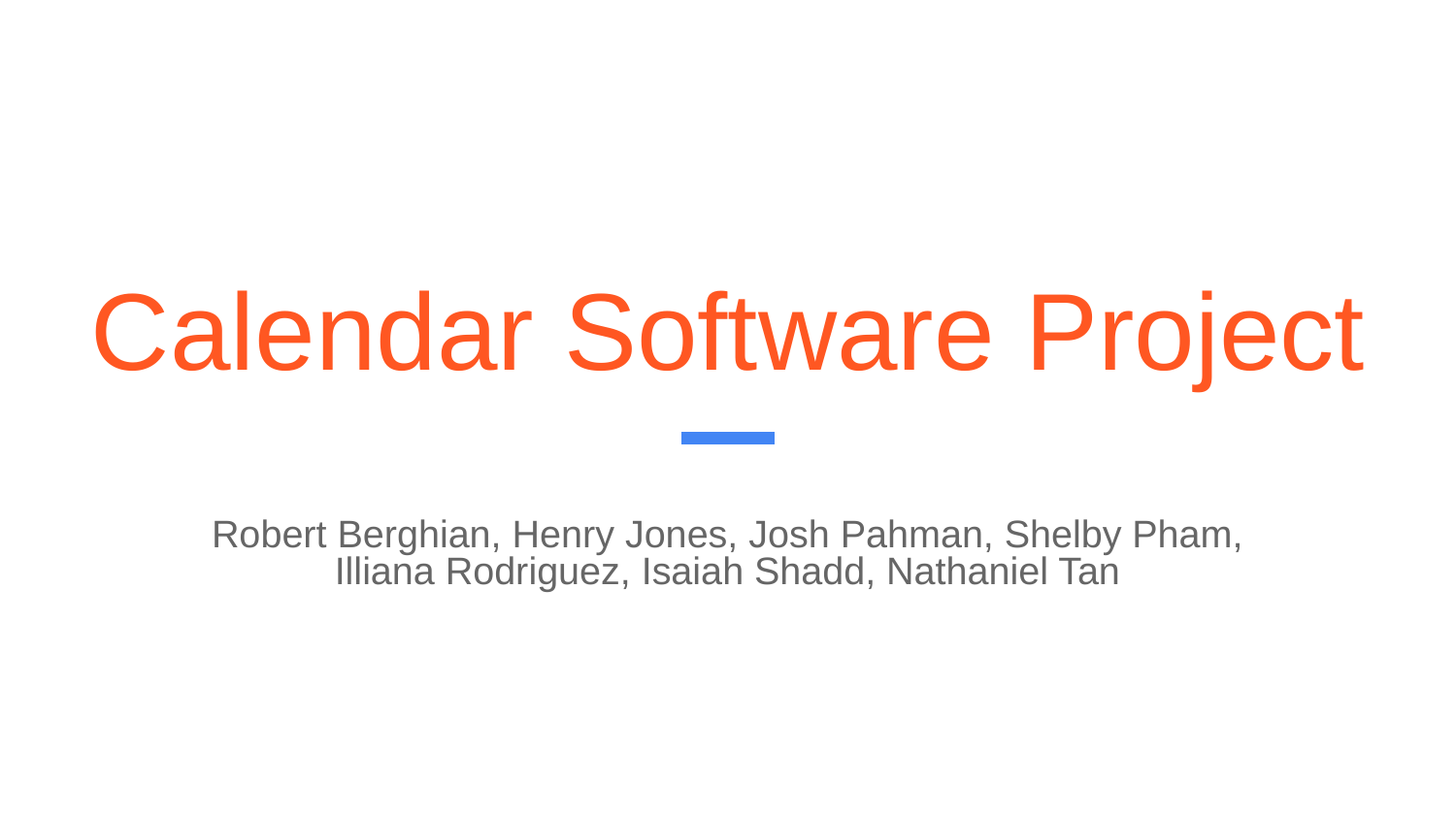

# Calendar Software Project
Robert Berghian, Henry Jones, Josh Pahman, Shelby Pham,
Illiana Rodriguez, Isaiah Shadd, Nathaniel Tan